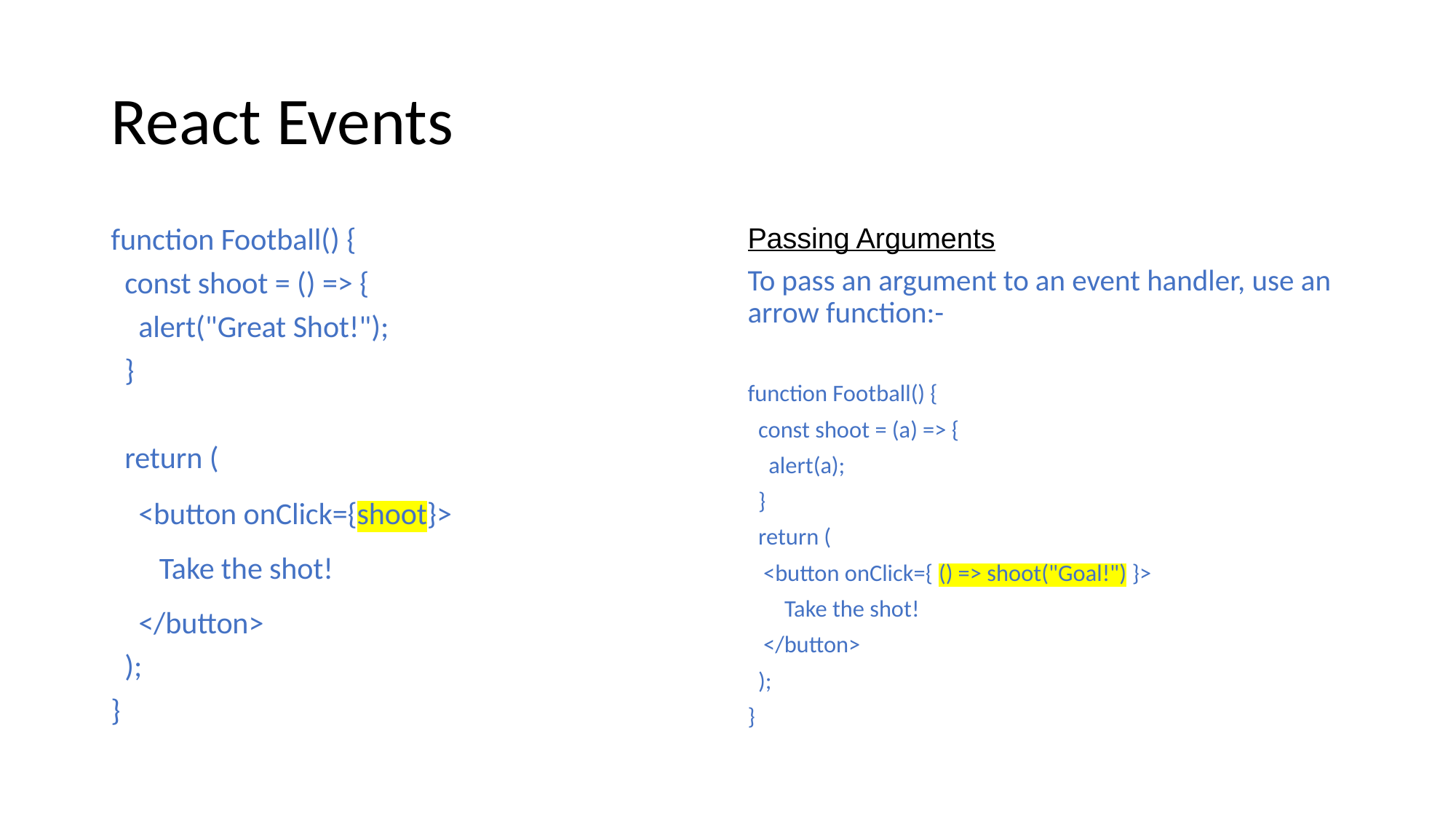

# React Events
function Football() {
  const shoot = () => {
    alert("Great Shot!");
  }

  return (
    <button onClick={shoot}>
       Take the shot!
    </button>
  );
}
Passing Arguments
To pass an argument to an event handler, use an arrow function:-

function Football() {
  const shoot = (a) => {
    alert(a);
  }
  return (
   <button onClick={ () => shoot("Goal!") }>
       Take the shot!
   </button>
  );
}